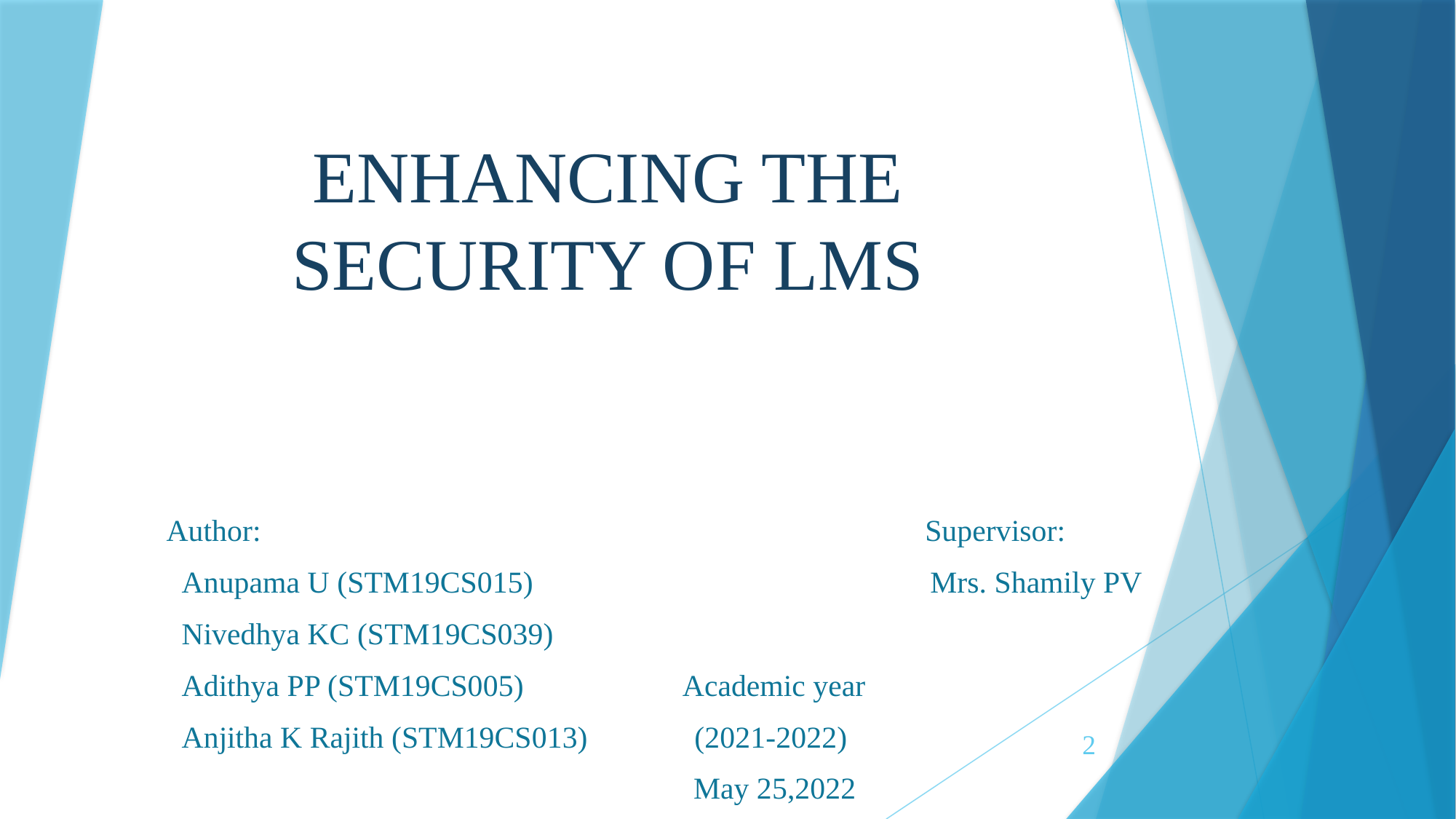

# ENHANCING THE SECURITY OF LMS
        Author:                                                                                       Supervisor:
          Anupama U (STM19CS015)                                                    Mrs. Shamily PV
          Nivedhya KC (STM19CS039)
          Adithya PP (STM19CS005)                     Academic year
          Anjitha K Rajith (STM19CS013)              (2021-2022)
                                                                             May 25,2022
2